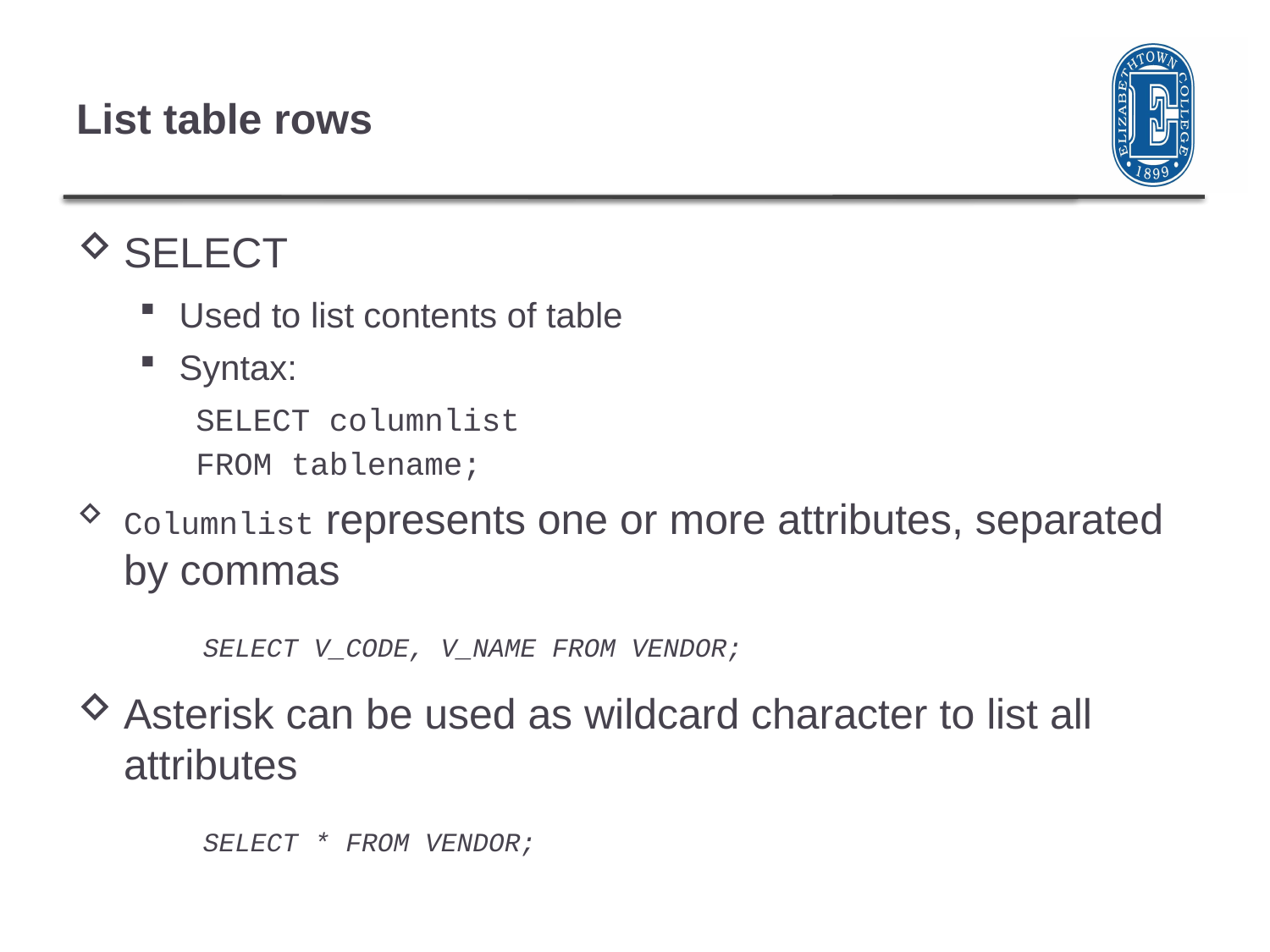

# List table rows
SELECT
Used to list contents of table
Syntax:
SELECT columnlist
FROM tablename;
Columnlist represents one or more attributes, separated by commas
	SELECT V_CODE, V_NAME FROM VENDOR;
Asterisk can be used as wildcard character to list all attributes
	SELECT * FROM VENDOR;